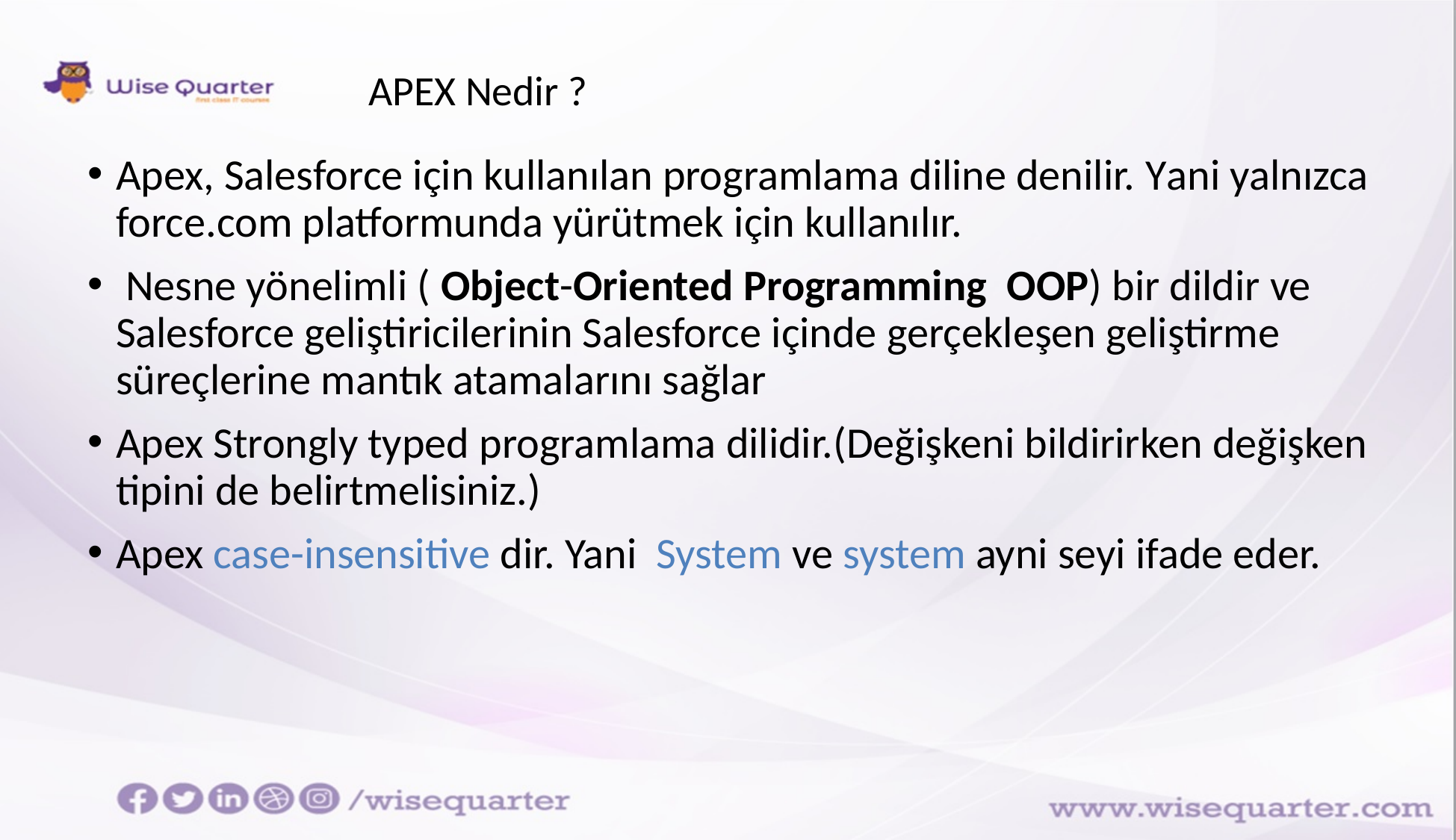

# APEX Nedir ?
Apex, Salesforce için kullanılan programlama diline denilir. Yani yalnızca force.com platformunda yürütmek için kullanılır.
 Nesne yönelimli ( Object-Oriented Programming  OOP) bir dildir ve Salesforce geliştiricilerinin Salesforce içinde gerçekleşen geliştirme süreçlerine mantık atamalarını sağlar
Apex Strongly typed programlama dilidir.(Değişkeni bildirirken değişken tipini de belirtmelisiniz.)
Apex case-insensitive dir. Yani  System ve system ayni seyi ifade eder.